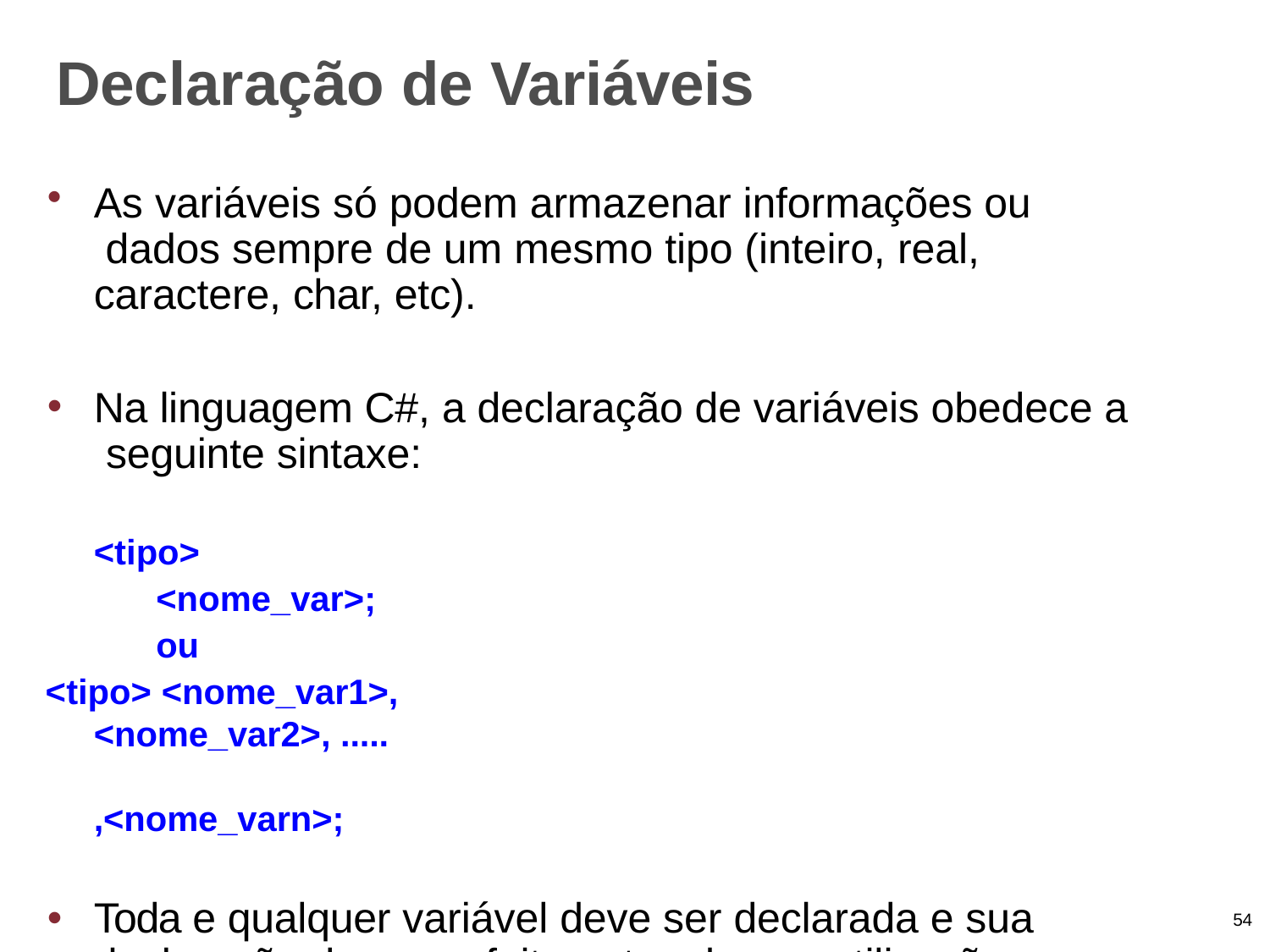

# Declaração de Variáveis
As variáveis só podem armazenar informações ou  dados sempre de um mesmo tipo (inteiro, real,  caractere, char, etc).

Na linguagem C#, a declaração de variáveis obedece a  seguinte sintaxe:

<tipo> <nome_var>;  ou
<tipo> <nome_var1>, <nome_var2>, .....	,<nome_varn>;

Toda e qualquer variável deve ser declarada e sua  declaração deve ser feita antes de sua utilização no  programa.
54